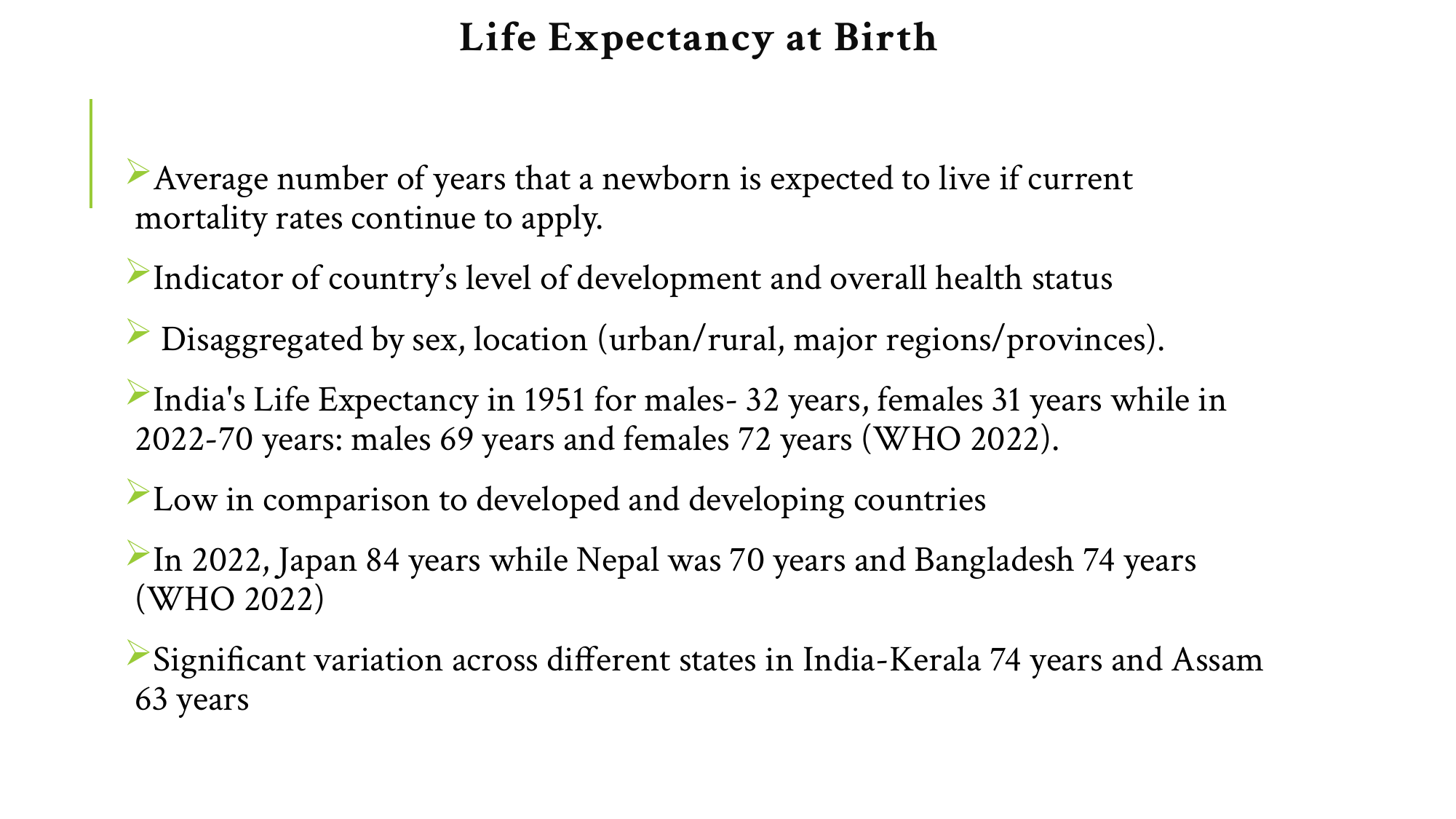

# Life Expectancy at Birth
Average number of years that a newborn is expected to live if current mortality rates continue to apply.
Indicator of country’s level of development and overall health status
 Disaggregated by sex, location (urban/rural, major regions/provinces).
India's Life Expectancy in 1951 for males- 32 years, females 31 years while in 2022-70 years: males 69 years and females 72 years (WHO 2022).
Low in comparison to developed and developing countries
In 2022, Japan 84 years while Nepal was 70 years and Bangladesh 74 years (WHO 2022)
Significant variation across different states in India-Kerala 74 years and Assam 63 years